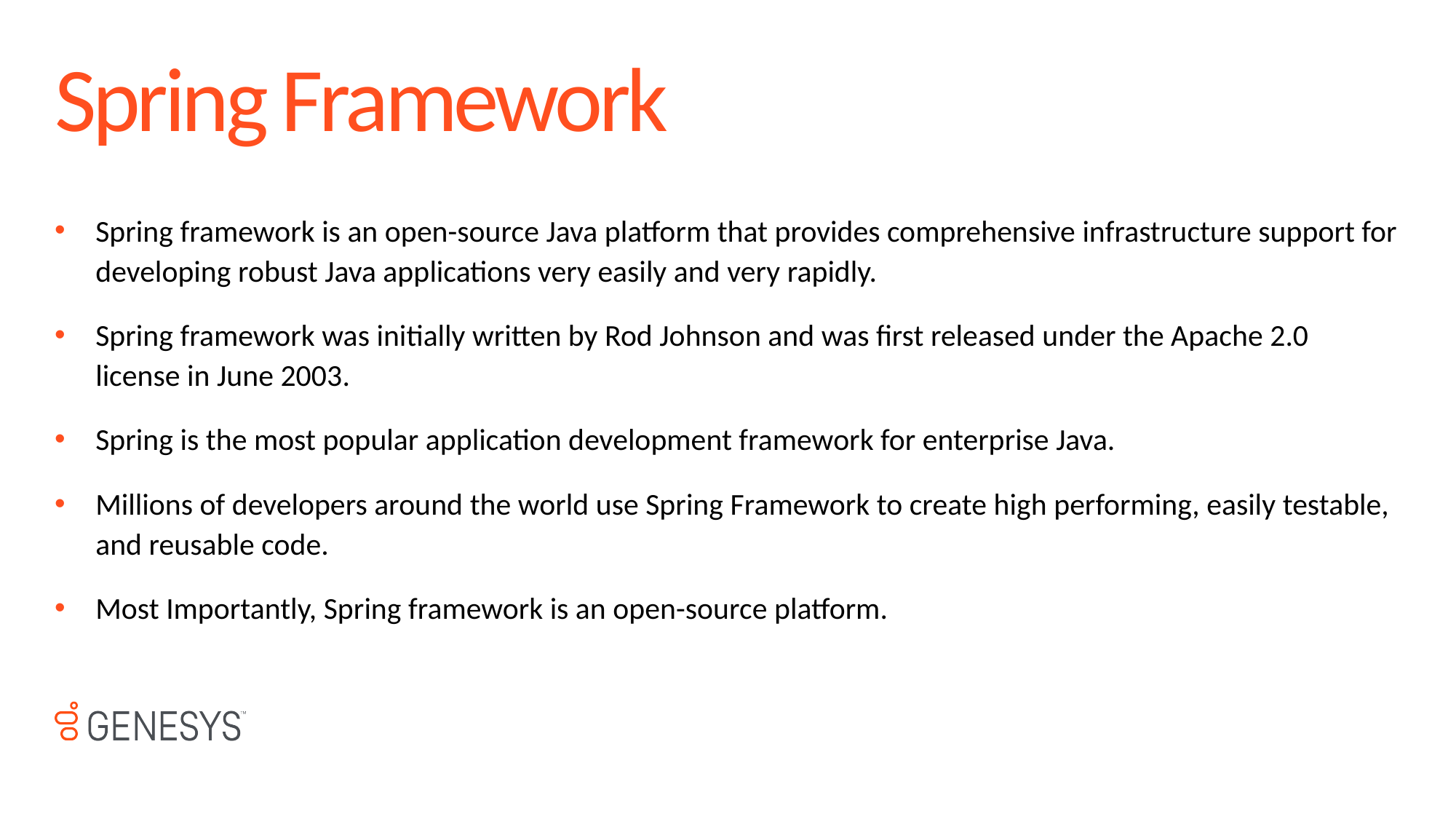

# Spring Framework
Spring framework is an open-source Java platform that provides comprehensive infrastructure support for developing robust Java applications very easily and very rapidly.
Spring framework was initially written by Rod Johnson and was first released under the Apache 2.0 license in June 2003.
Spring is the most popular application development framework for enterprise Java.
Millions of developers around the world use Spring Framework to create high performing, easily testable, and reusable code.
Most Importantly, Spring framework is an open-source platform.